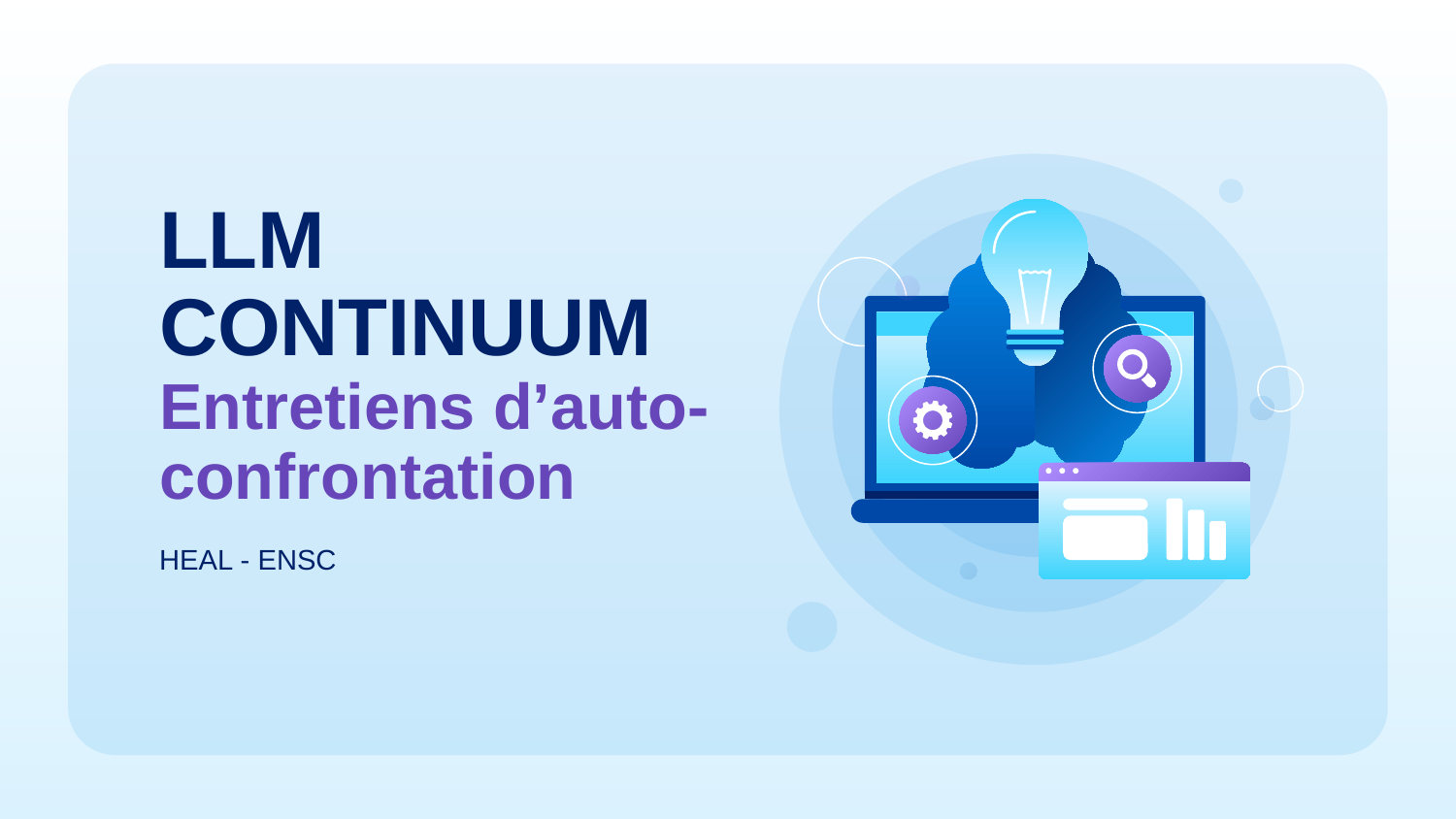

# LLM CONTINUUM Entretiens d’auto-confrontation

HEAL - ENSC